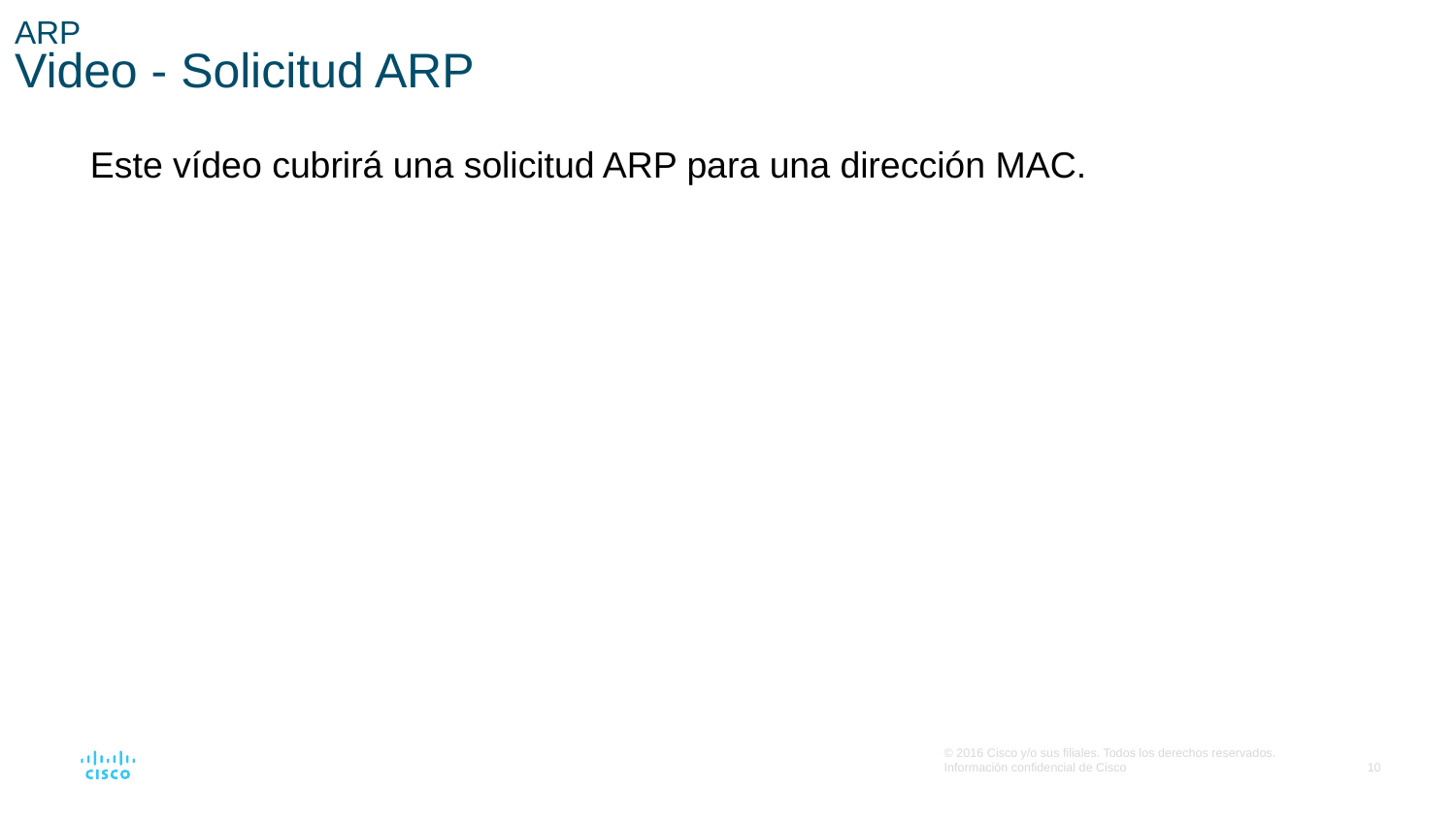

# ARP Video - Solicitud ARP
Este vídeo cubrirá una solicitud ARP para una dirección MAC.